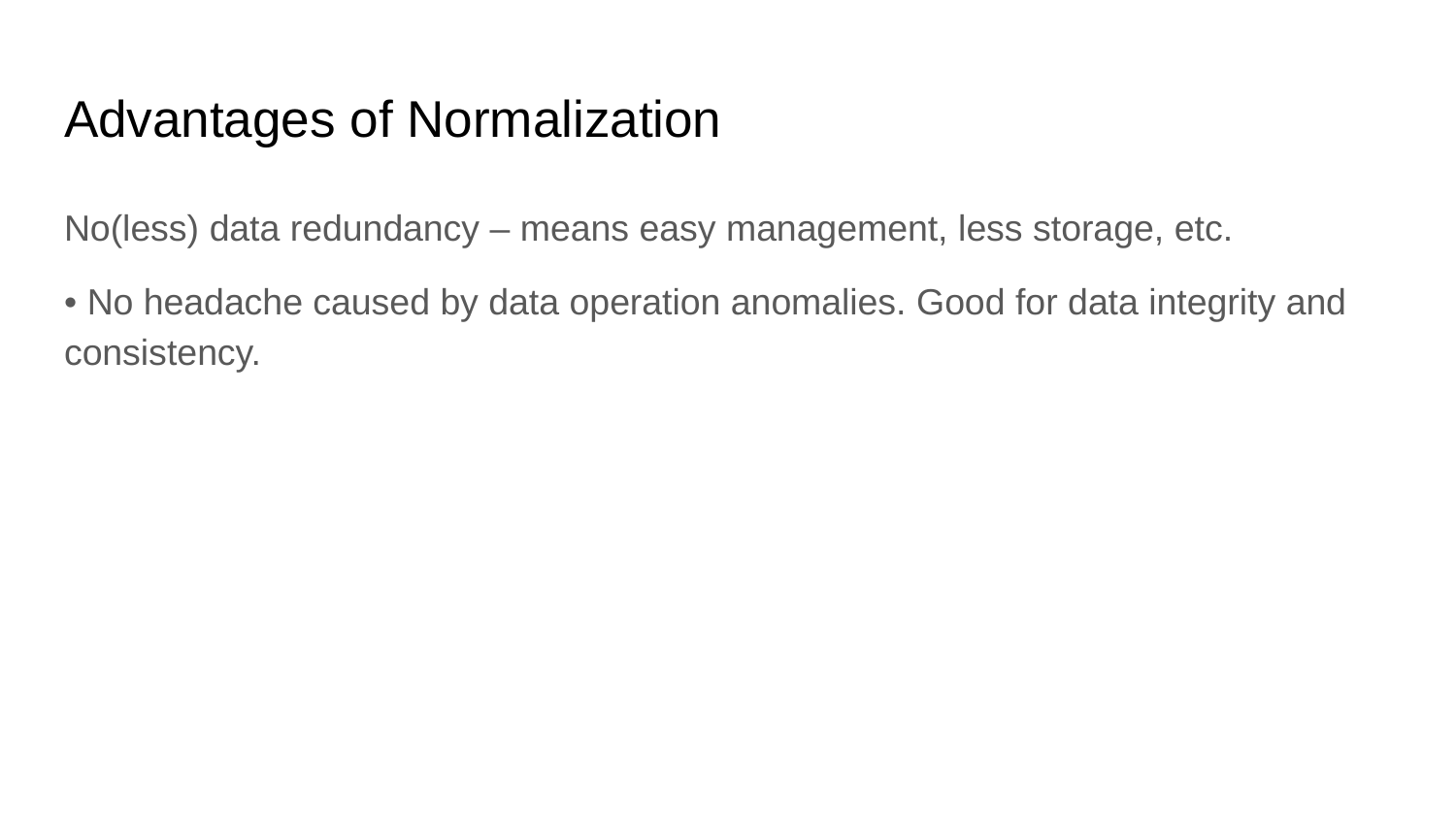

# Advantages of Normalization
No(less) data redundancy – means easy management, less storage, etc.
• No headache caused by data operation anomalies. Good for data integrity and consistency.